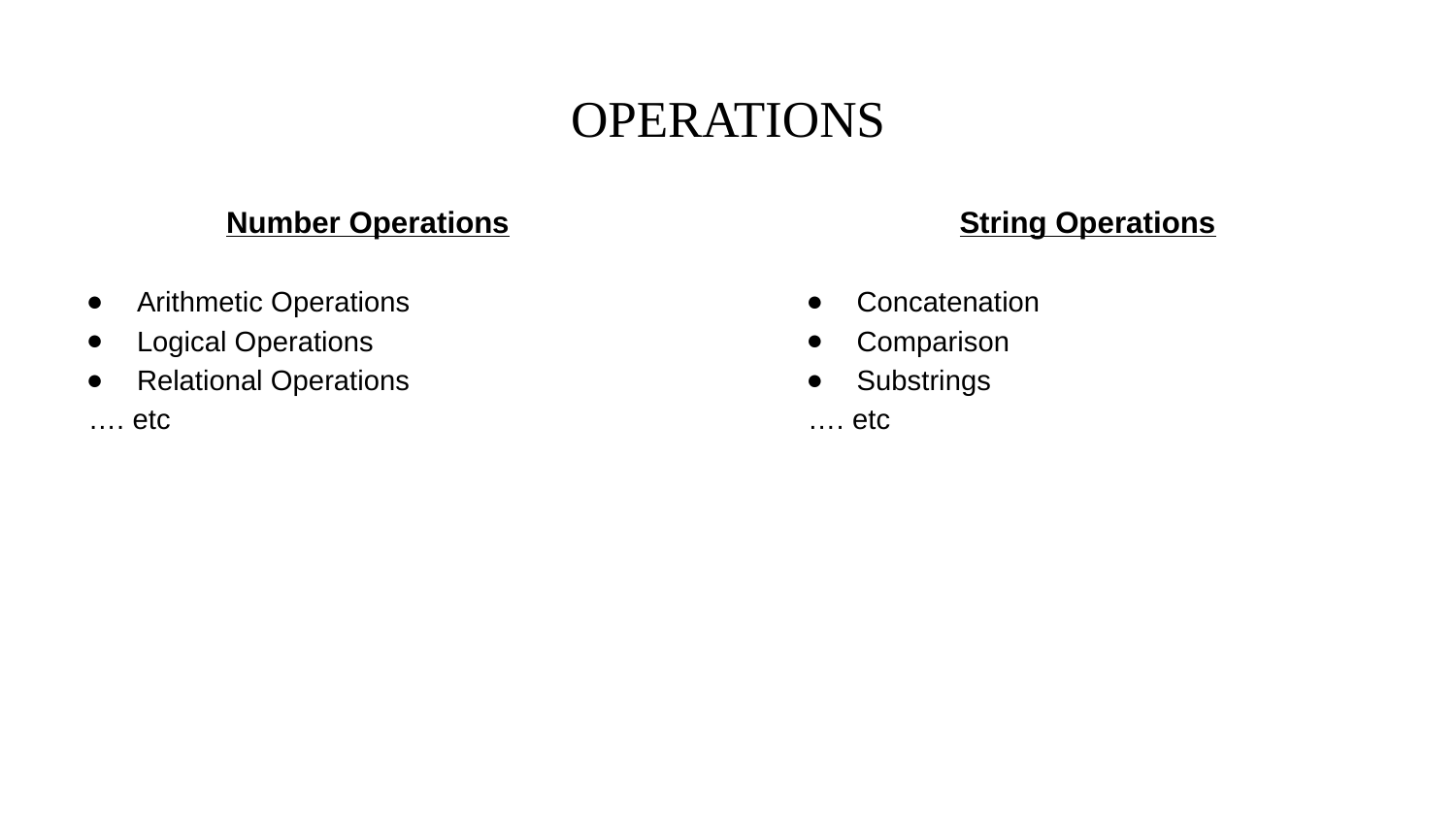

# OPERATIONS
Number Operations

Arithmetic Operations
Logical Operations
Relational Operations
   …. etc
String Operations

Concatenation
Comparison
Substrings
   …. etc